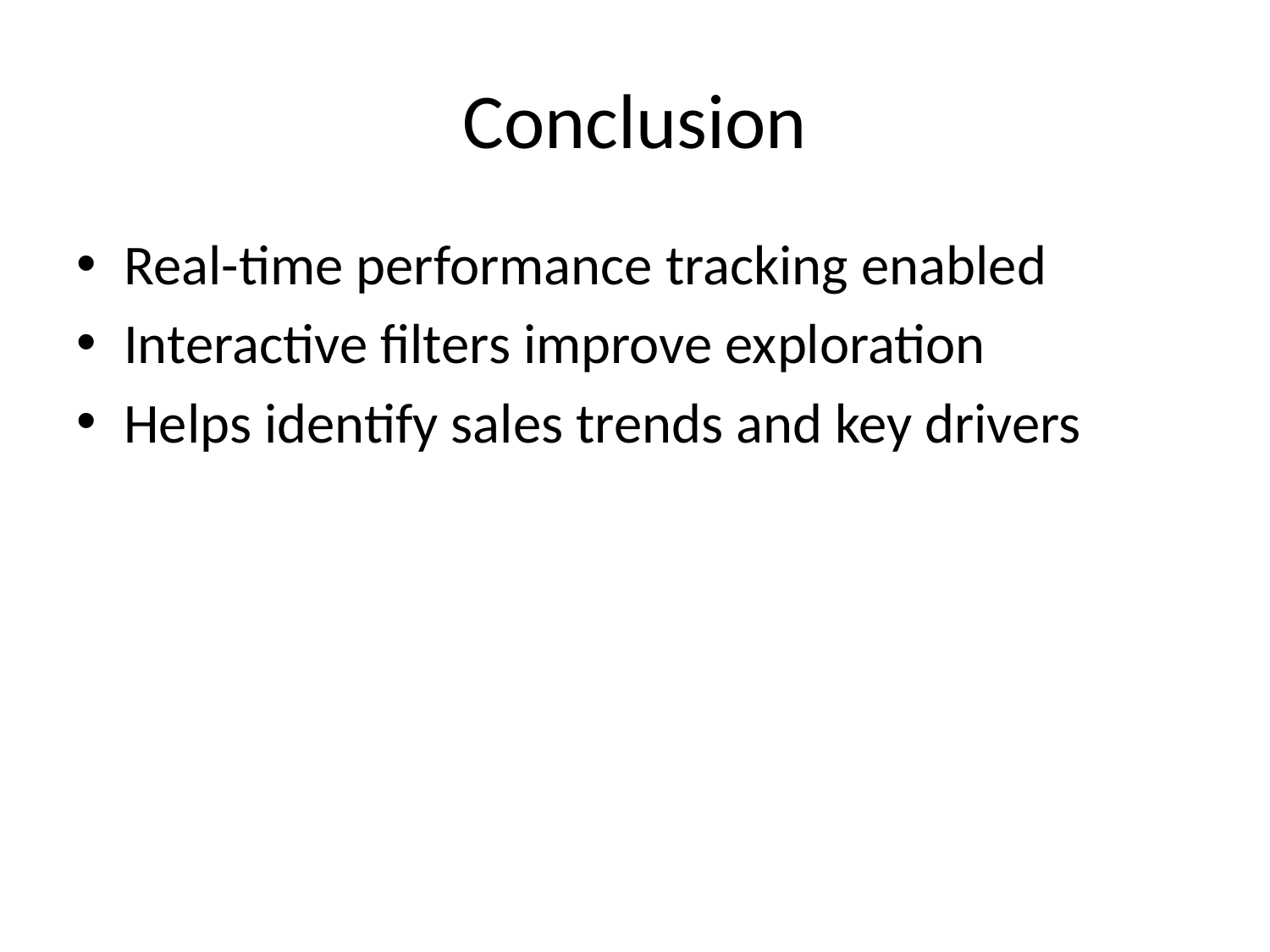

# Conclusion
Real-time performance tracking enabled
Interactive filters improve exploration
Helps identify sales trends and key drivers